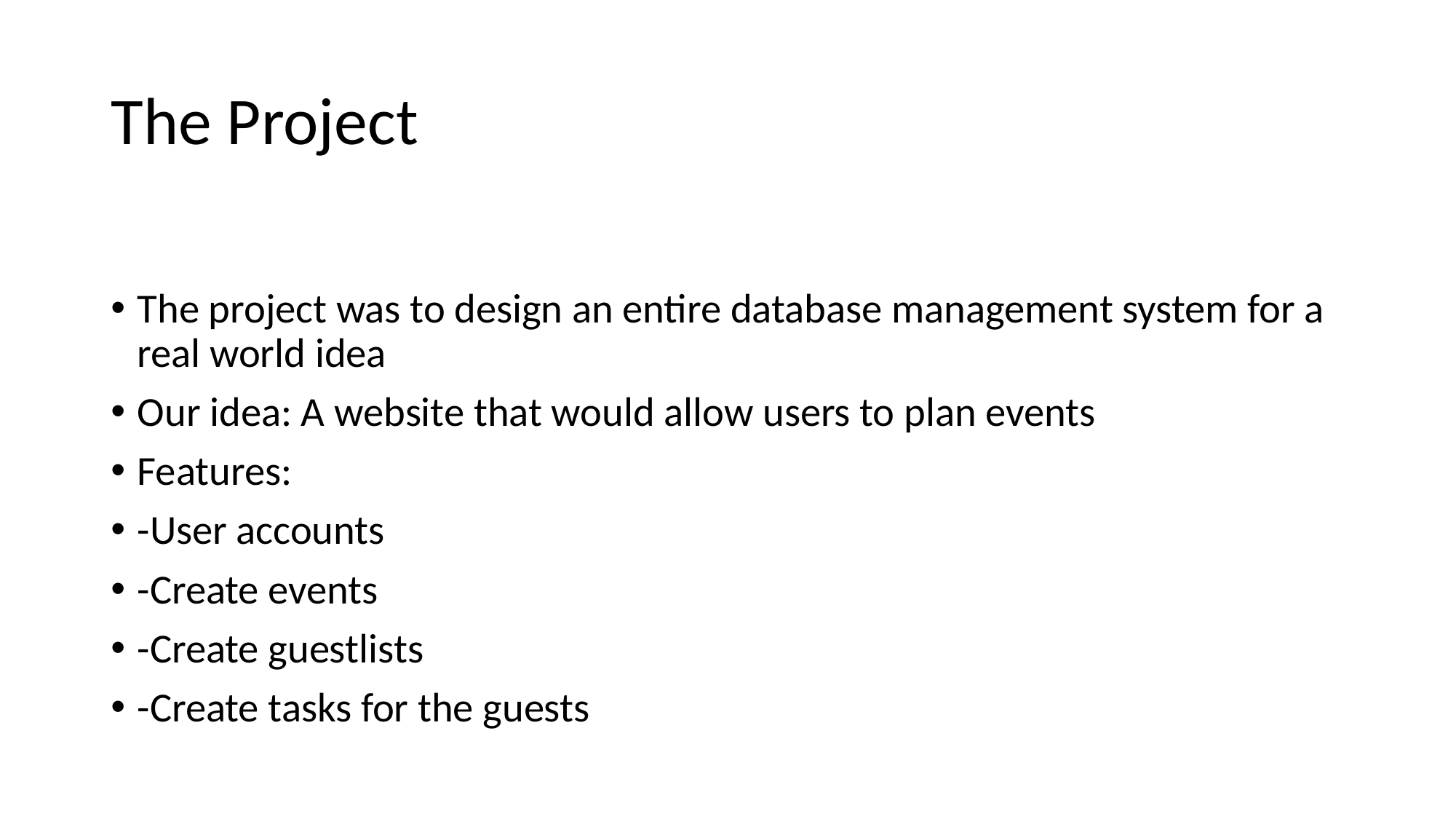

# The Project

The project was to design an entire database management system for a real world idea
Our idea: A website that would allow users to plan events
Features:
-User accounts
-Create events
-Create guestlists
-Create tasks for the guests